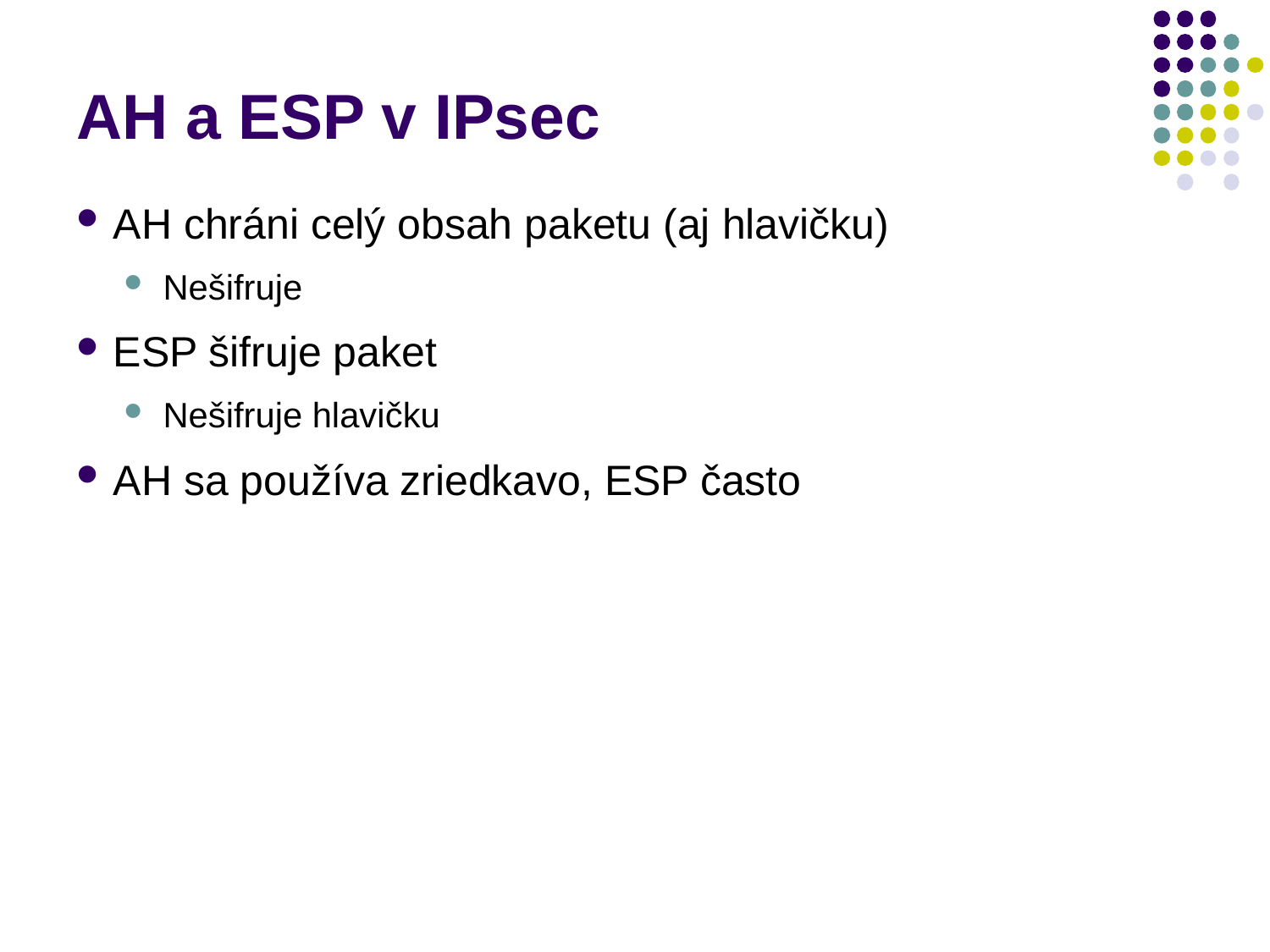

# AH a ESP v IPsec
AH chráni celý obsah paketu (aj hlavičku)
Nešifruje
ESP šifruje paket
Nešifruje hlavičku
AH sa používa zriedkavo, ESP často